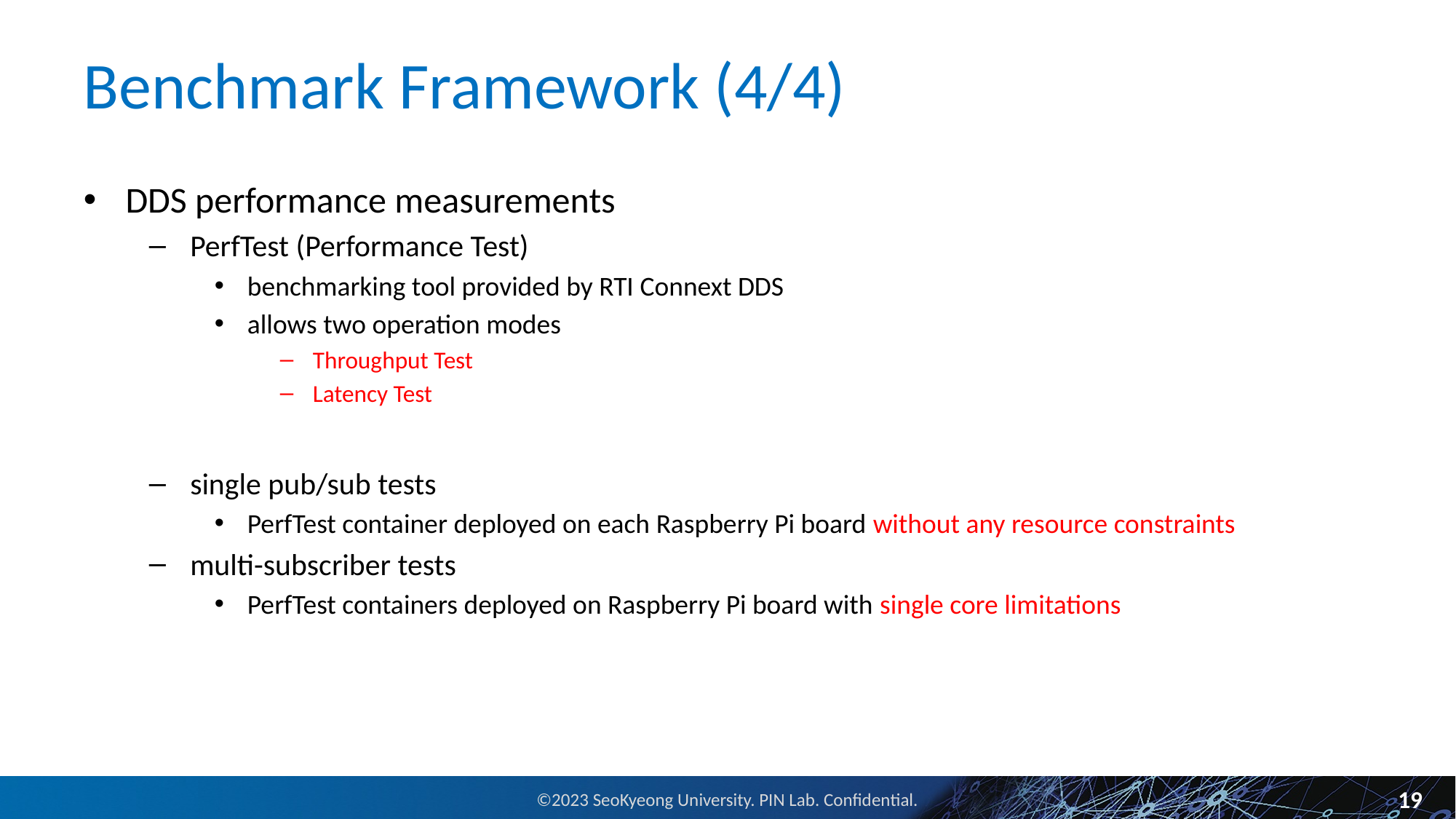

# Benchmark Framework (4/4)
DDS performance measurements
PerfTest (Performance Test)
benchmarking tool provided by RTI Connext DDS
allows two operation modes
Throughput Test
Latency Test

single pub/sub tests
PerfTest container deployed on each Raspberry Pi board without any resource constraints
multi-subscriber tests
PerfTest containers deployed on Raspberry Pi board with single core limitations
19